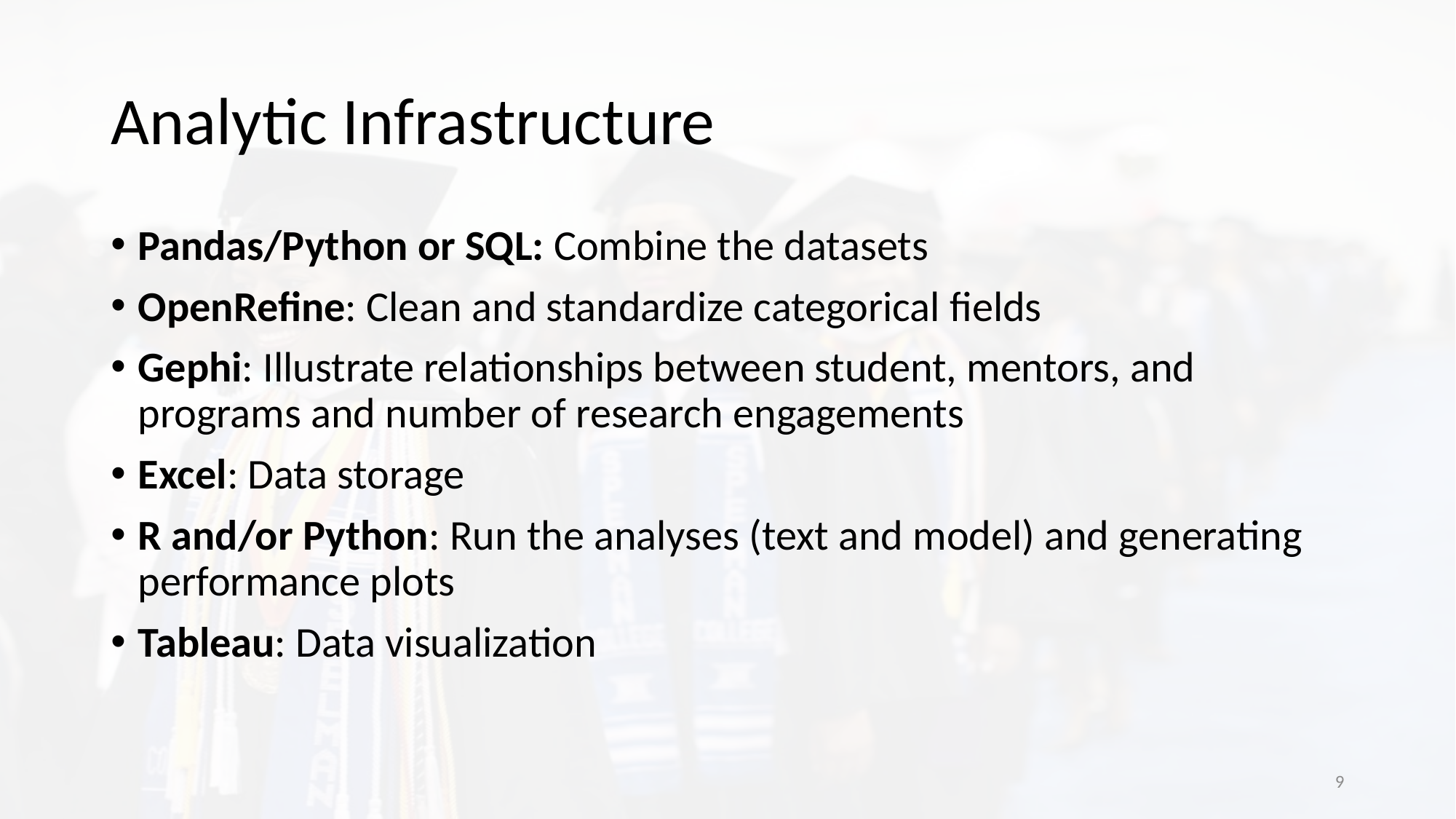

# Analytic Infrastructure
Pandas/Python or SQL: Combine the datasets
OpenRefine: Clean and standardize categorical fields
Gephi: Illustrate relationships between student, mentors, and programs and number of research engagements
Excel: Data storage
R and/or Python: Run the analyses (text and model) and generating performance plots
Tableau: Data visualization
9